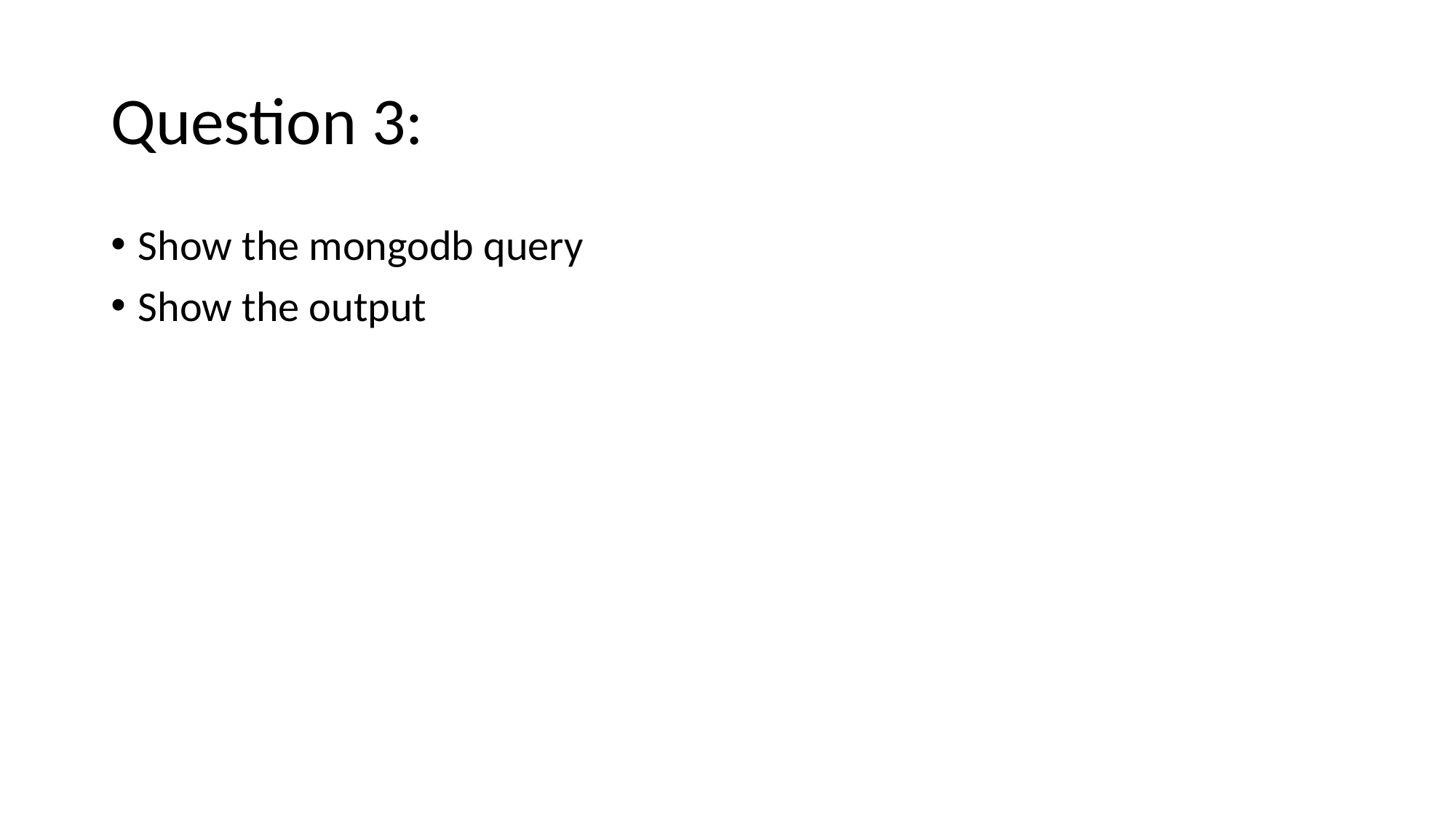

# Question 3:
Show the mongodb query
Show the output